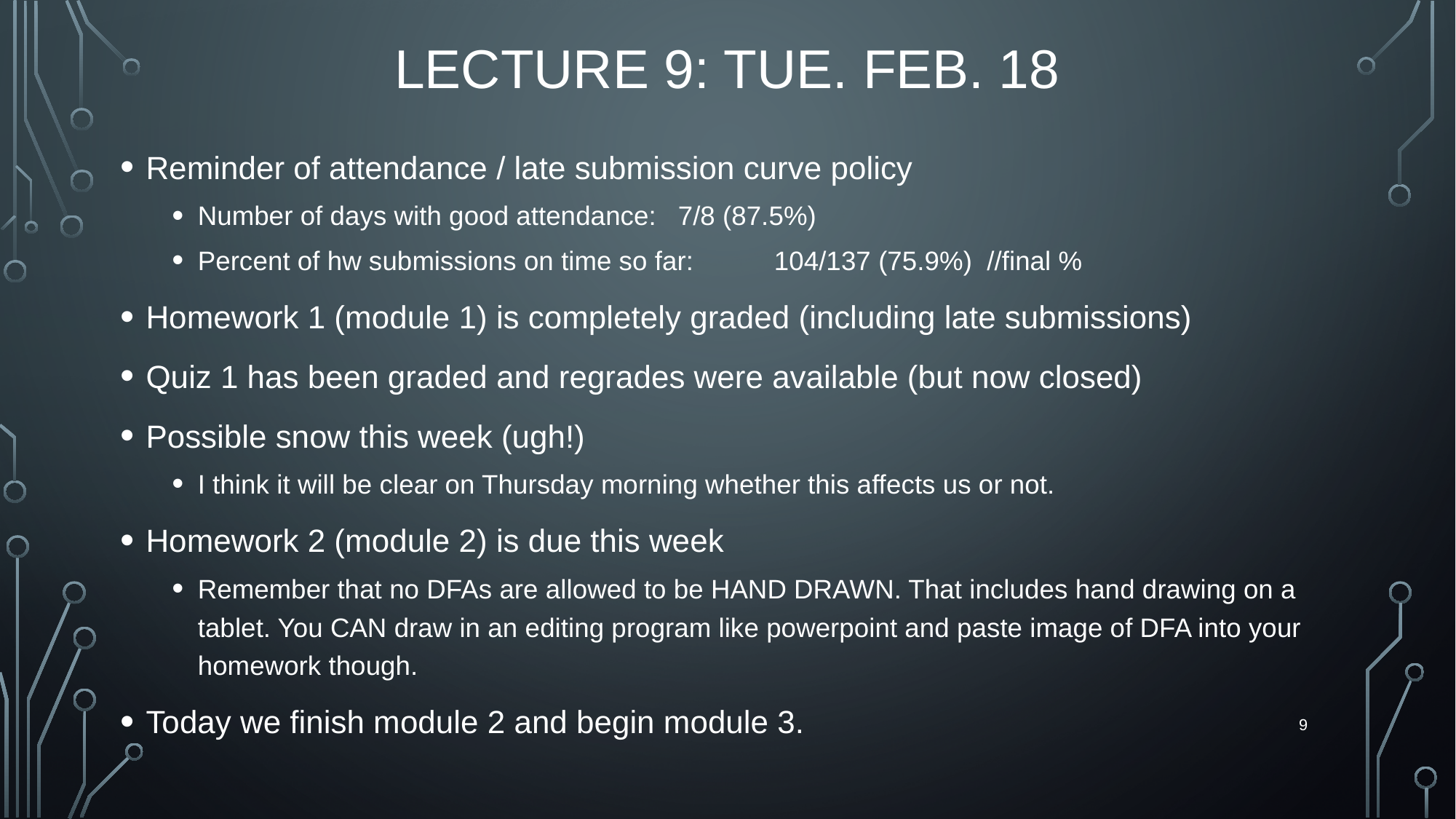

# Lecture 9: Tue. Feb. 18
Reminder of attendance / late submission curve policy
Number of days with good attendance: 		7/8 (87.5%)
Percent of hw submissions on time so far:		104/137 (75.9%)  //final %
Homework 1 (module 1) is completely graded (including late submissions)
Quiz 1 has been graded and regrades were available (but now closed)
Possible snow this week (ugh!)
I think it will be clear on Thursday morning whether this affects us or not.
Homework 2 (module 2) is due this week
Remember that no DFAs are allowed to be HAND DRAWN. That includes hand drawing on a tablet. You CAN draw in an editing program like powerpoint and paste image of DFA into your homework though.
Today we finish module 2 and begin module 3.

9